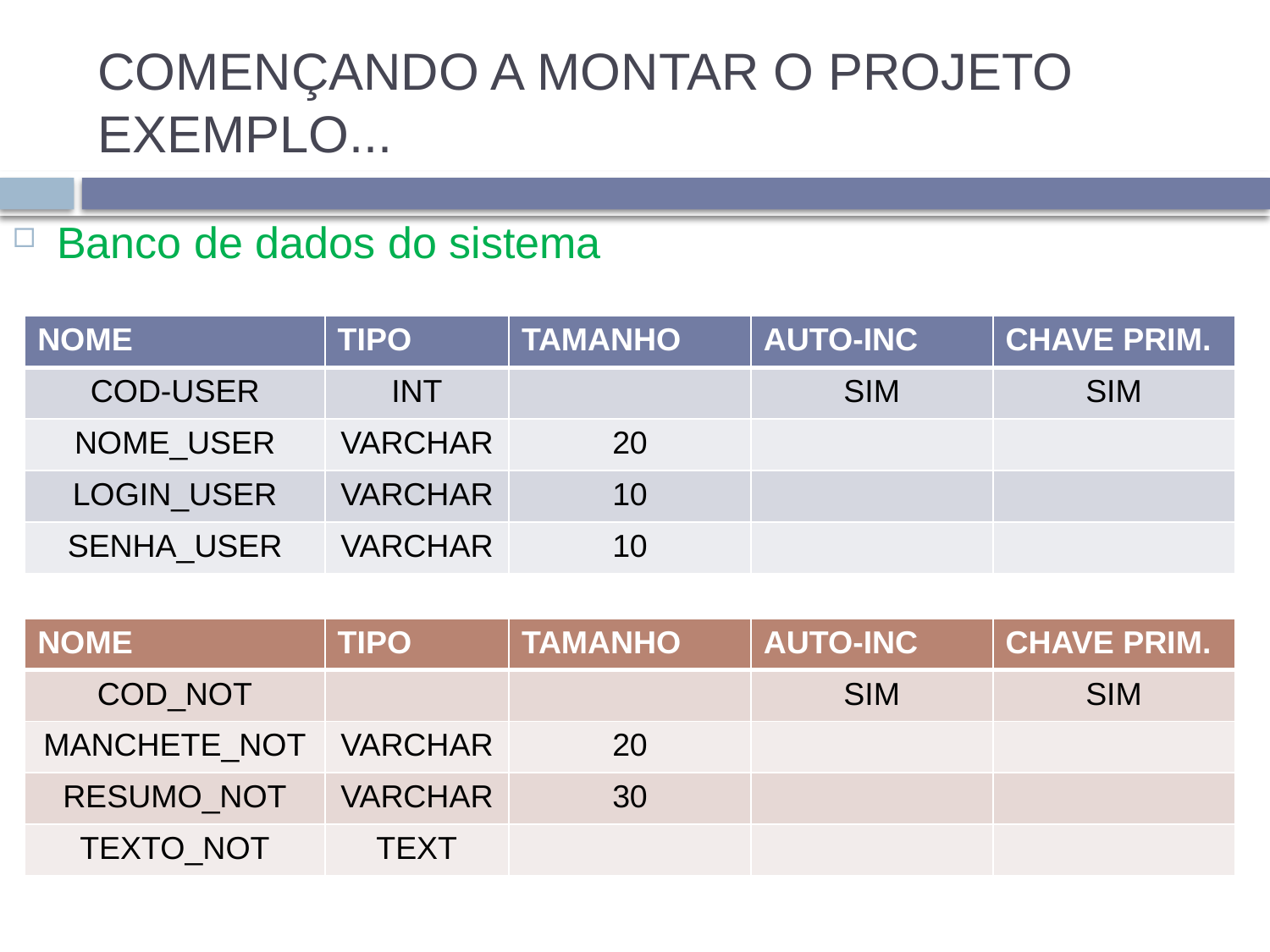

# COMENÇANDO A MONTAR O PROJETO EXEMPLO...
Banco de dados do sistema

| NOME | TIPO | TAMANHO | AUTO-INC | CHAVE PRIM. |
| --- | --- | --- | --- | --- |
| COD-USER | INT |  | SIM | SIM |
| NOME\_USER | VARCHAR | 20 |  |  |
| LOGIN\_USER | VARCHAR | 10 |  |  |
| SENHA\_USER | VARCHAR | 10 |  |  |
| NOME | TIPO | TAMANHO | AUTO-INC | CHAVE PRIM. |
| --- | --- | --- | --- | --- |
| COD\_NOT |  |  | SIM | SIM |
| MANCHETE\_NOT | VARCHAR | 20 |  |  |
| RESUMO\_NOT | VARCHAR | 30 |  |  |
| TEXTO\_NOT | TEXT |  |  |  |